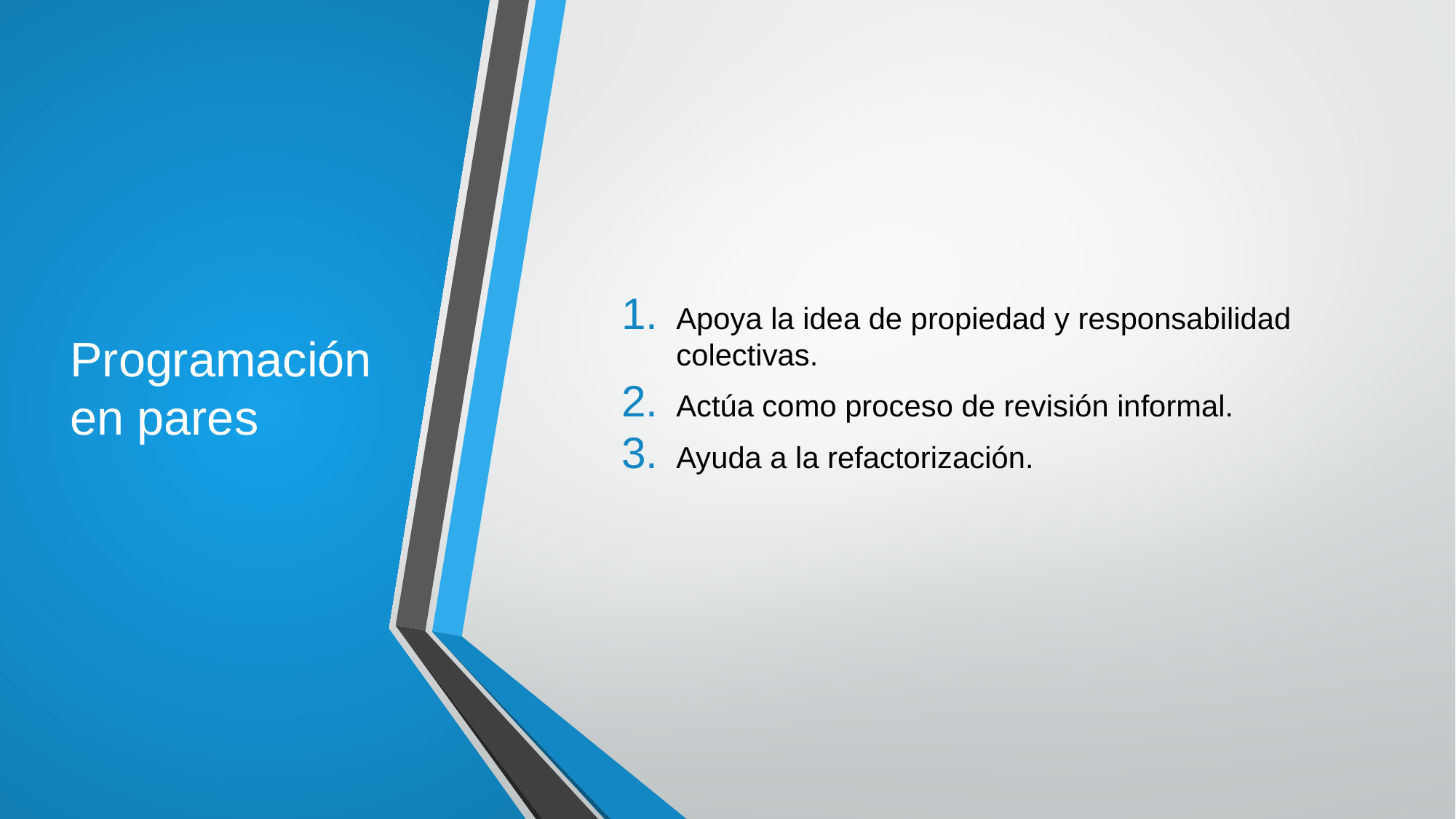

# Programación en pares
Apoya la idea de propiedad y responsabilidad colectivas.
Actúa como proceso de revisión informal.
Ayuda a la refactorización.